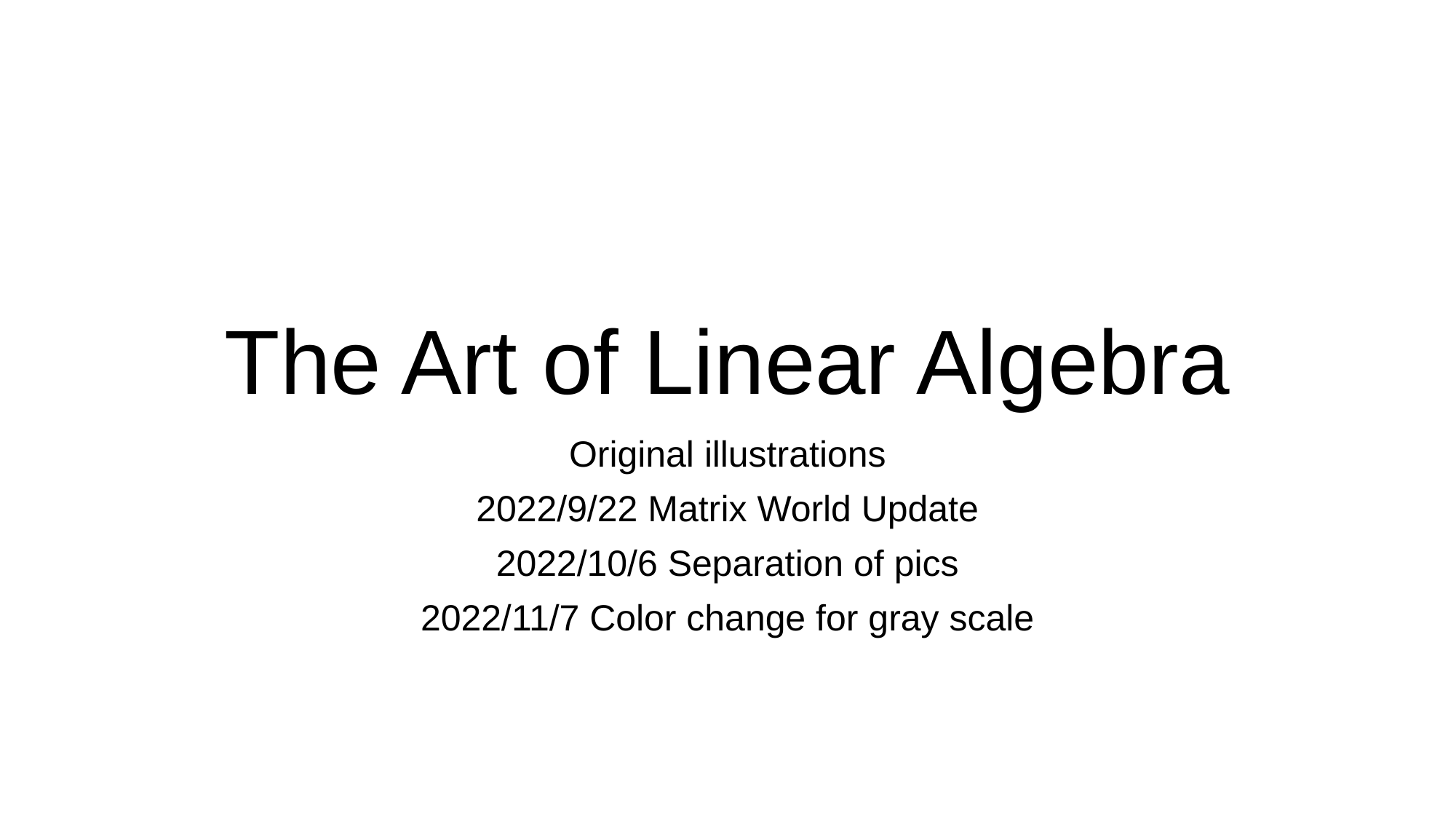

# The Art of Linear Algebra
Original illustrations
2022/9/22 Matrix World Update
2022/10/6 Separation of pics
2022/11/7 Color change for gray scale